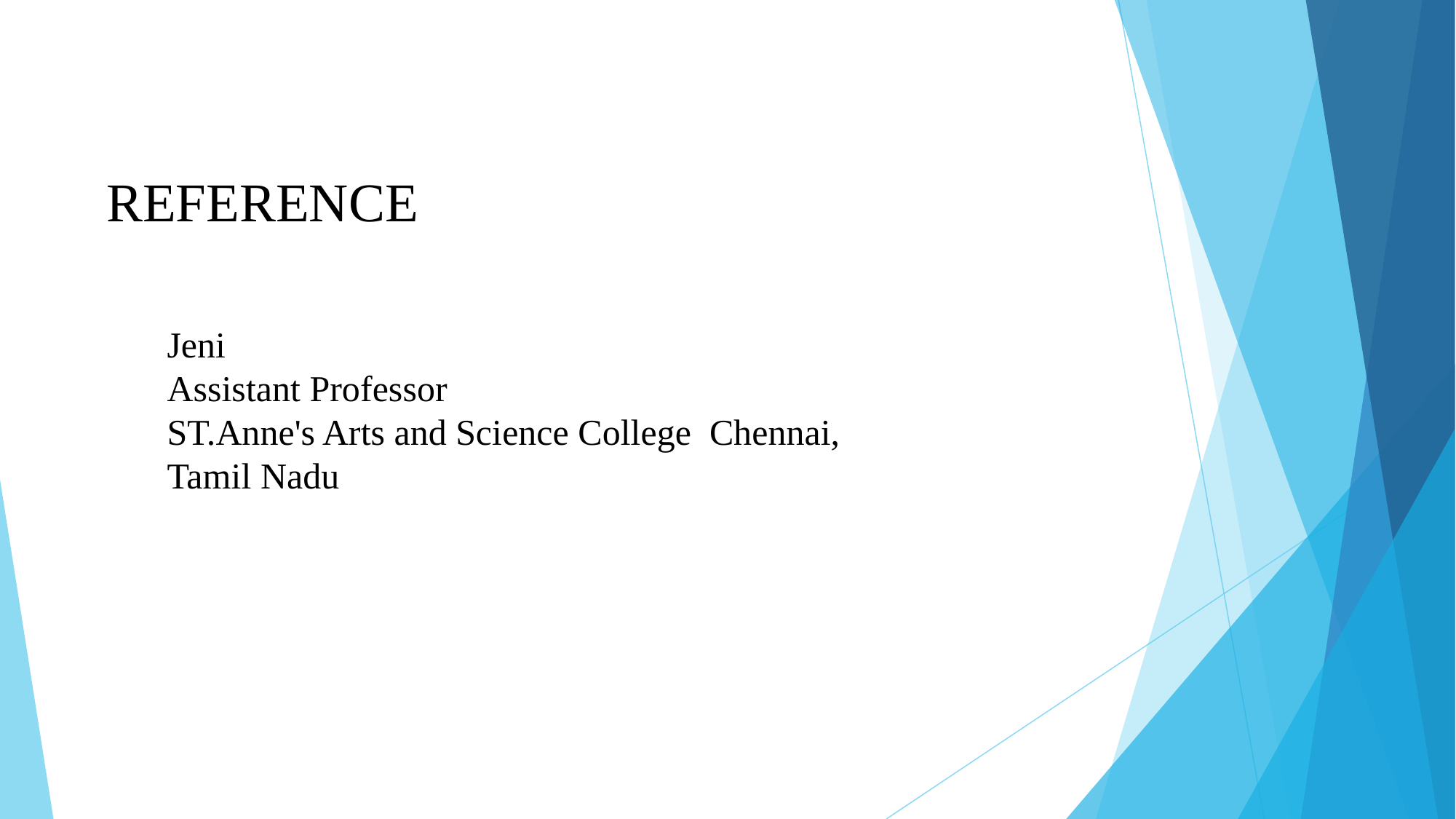

REFERENCE
Jeni
Assistant Professor
ST.Anne's Arts and Science College  Chennai, Tamil Nadu